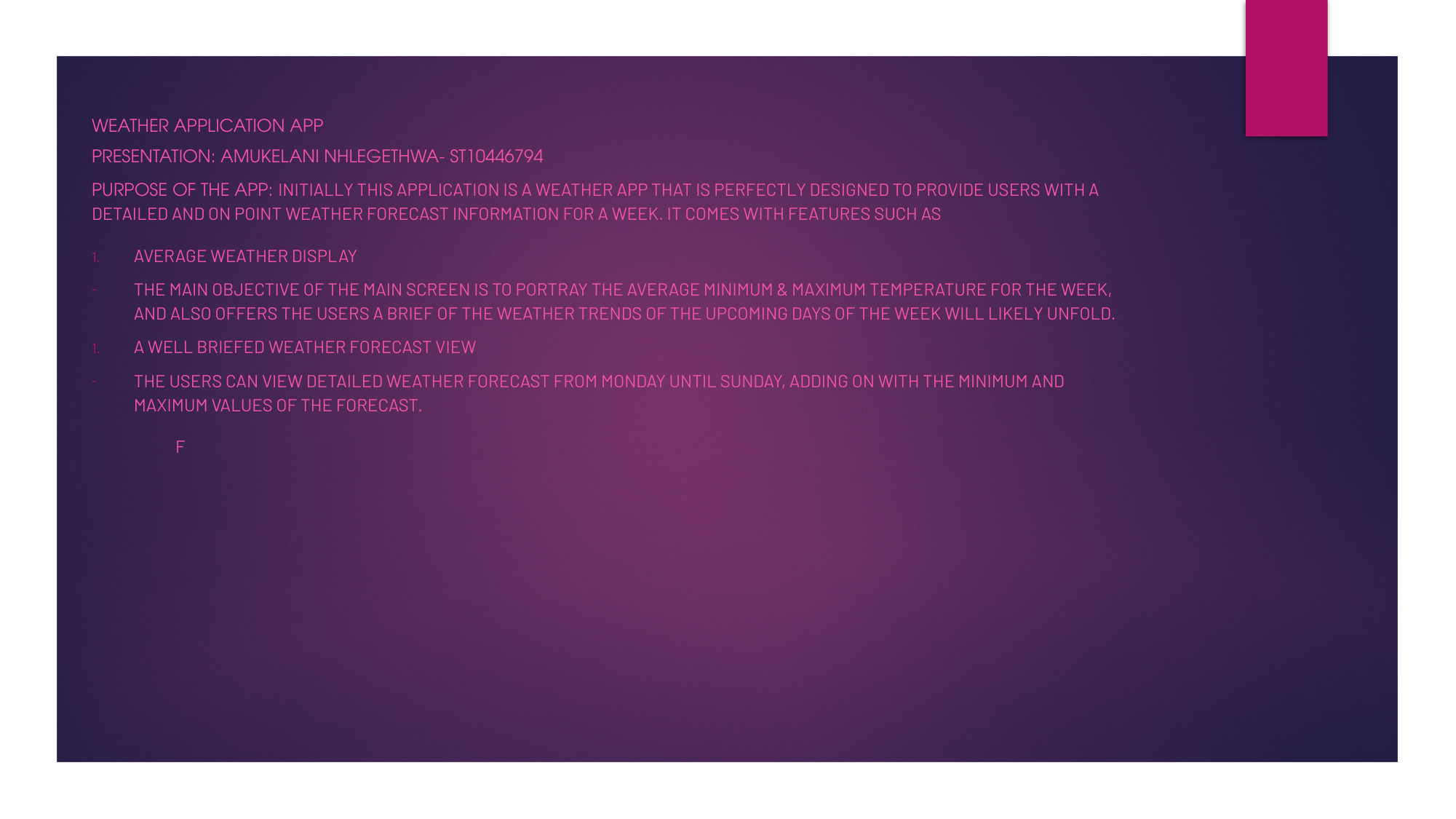

WEATHER APPLICATION APP
PRESENTATION: AMUKELANI NHLEGETHWA- ST10446794
PURPOSE OF THE APP: Initially this application is a weather app that is perfectly designed to provide users with a detailed and on point weather forecast information for a week. It comes with features such as
Average weather display
The main objective of the main screen is to portray the average minimum & maximum temperature for the week, and also offers the users a brief of the weather trends of the upcoming days of the week will likely unfold.
A well briefed weather forecast view
The users can view detailed weather forecast from Monday until Sunday, adding on with the minimum and maximum values of the forecast.
F

#